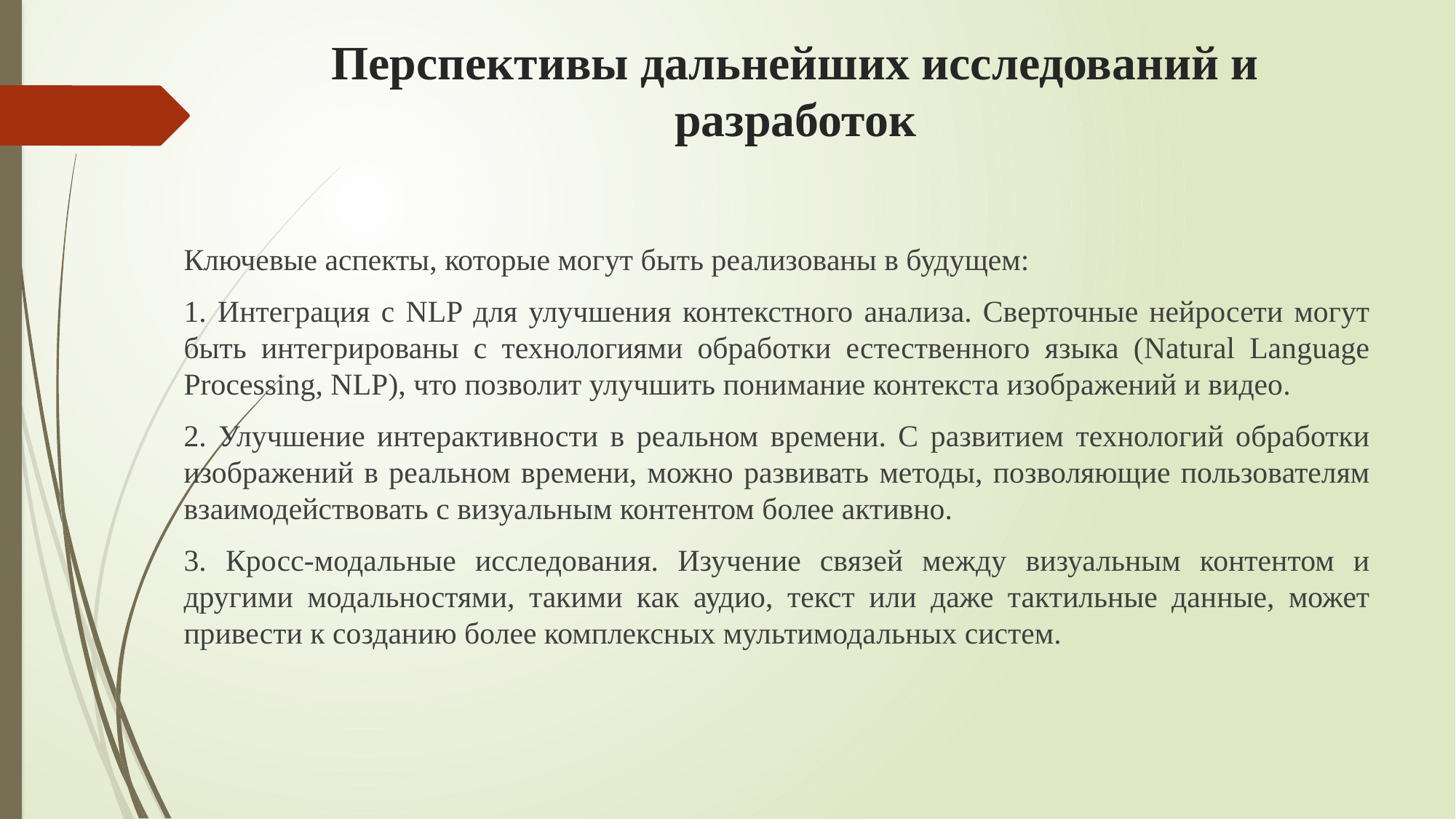

# Перспективы дальнейших исследований и разработок
Ключевые аспекты, которые могут быть реализованы в будущем:
1. Интеграция с NLP для улучшения контекстного анализа. Сверточные нейросети могут быть интегрированы с технологиями обработки естественного языка (Natural Language Processing, NLP), что позволит улучшить понимание контекста изображений и видео.
2. Улучшение интерактивности в реальном времени. С развитием технологий обработки изображений в реальном времени, можно развивать методы, позволяющие пользователям взаимодействовать с визуальным контентом более активно.
3. Кросс-модальные исследования. Изучение связей между визуальным контентом и другими модальностями, такими как аудио, текст или даже тактильные данные, может привести к созданию более комплексных мультимодальных систем.